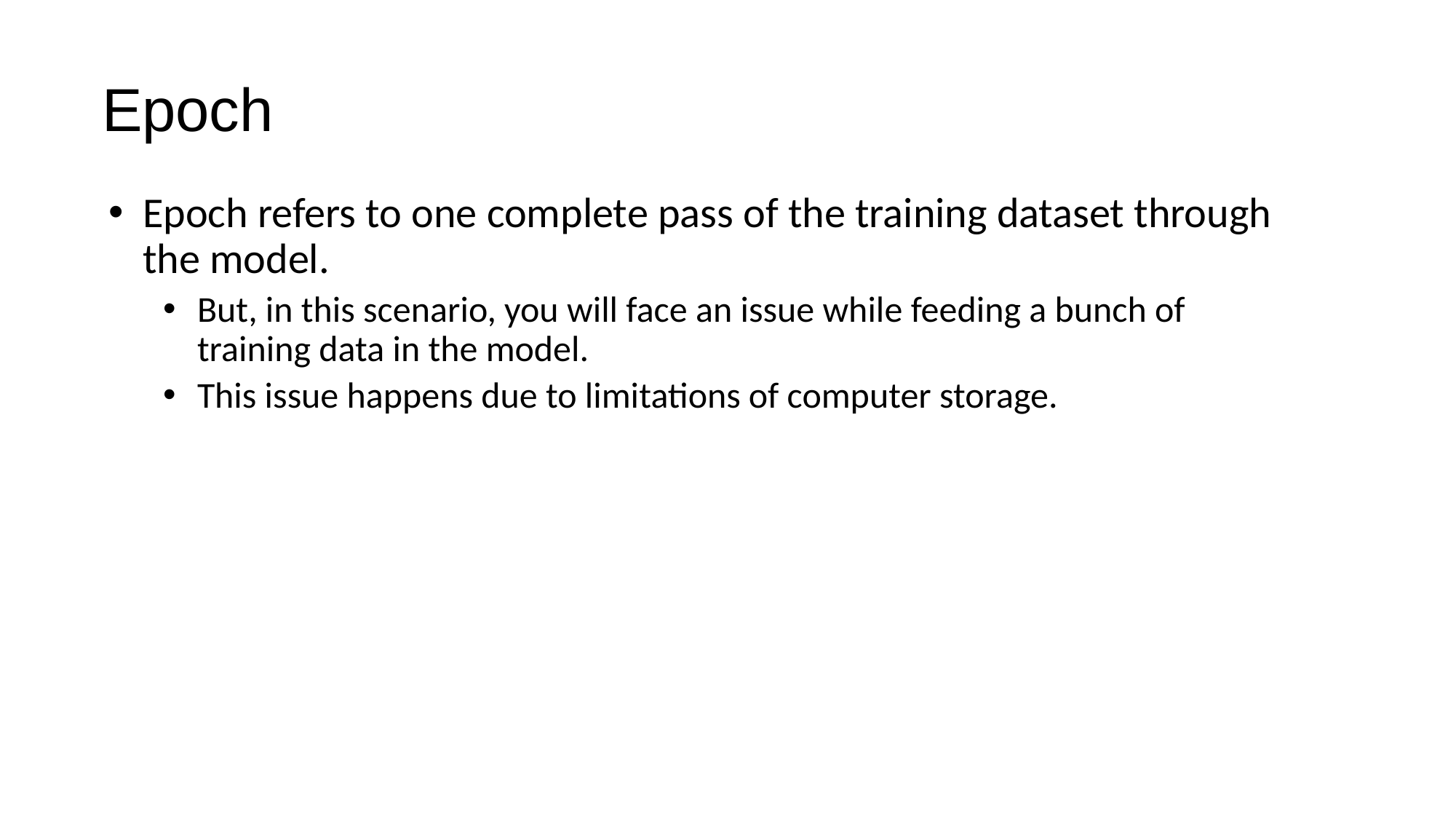

# Epoch
Epoch refers to one complete pass of the training dataset through the model.
But, in this scenario, you will face an issue while feeding a bunch of training data in the model.
This issue happens due to limitations of computer storage.